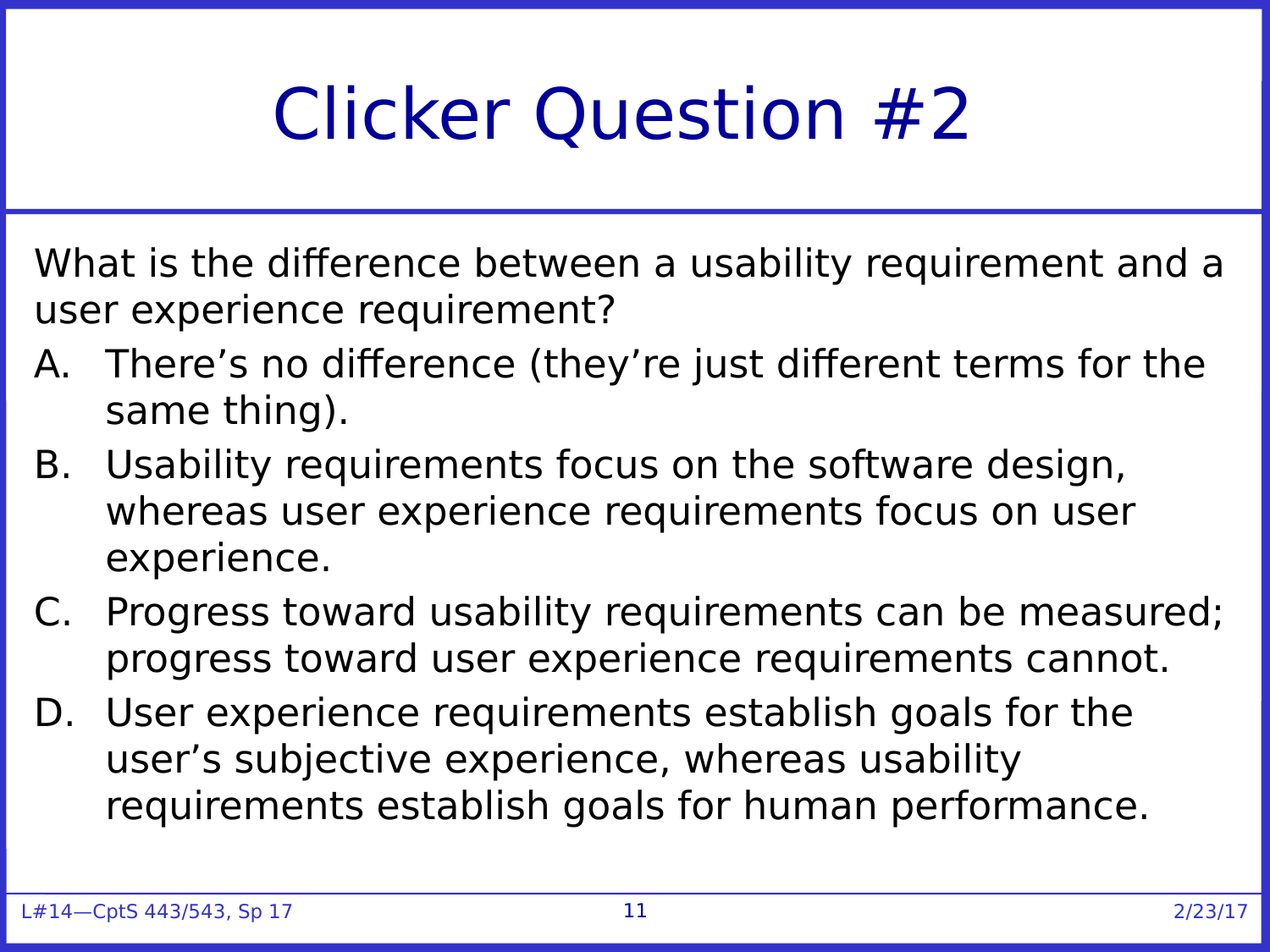

# Clicker Question #2
What is the difference between a usability requirement and a user experience requirement?
There’s no difference (they’re just different terms for the same thing).
Usability requirements focus on the software design, whereas user experience requirements focus on user experience.
Progress toward usability requirements can be measured; progress toward user experience requirements cannot.
User experience requirements establish goals for the user’s subjective experience, whereas usability requirements establish goals for human performance.
11